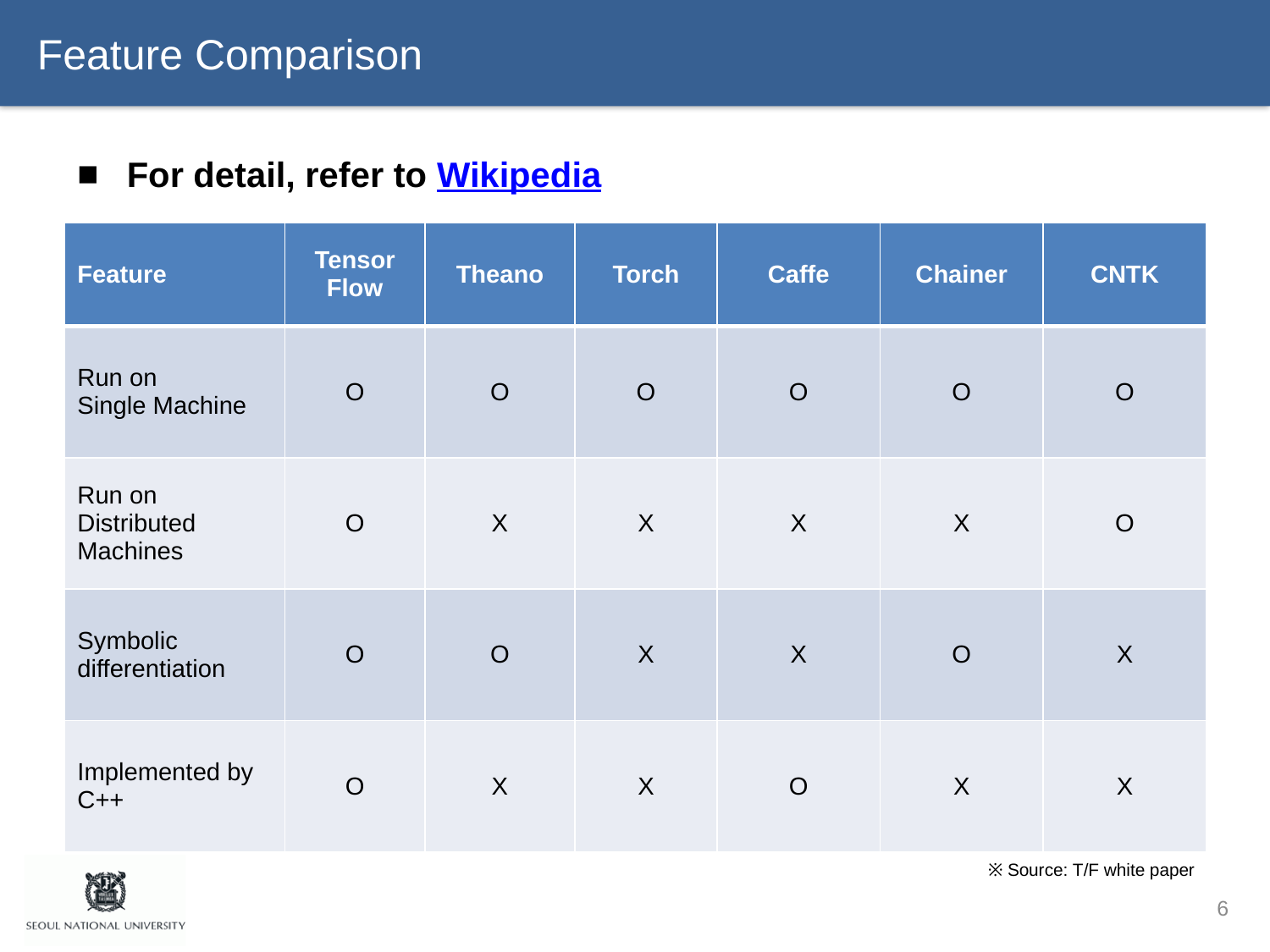

# Feature Comparison
For detail, refer to Wikipedia
| Feature | Tensor Flow | Theano | Torch | Caffe | Chainer | CNTK |
| --- | --- | --- | --- | --- | --- | --- |
| Run on Single Machine | O | O | O | O | O | O |
| Run on Distributed Machines | O | X | X | X | X | O |
| Symbolic differentiation | O | O | X | X | O | X |
| Implemented by C++ | O | X | X | O | X | X |
※ Source: T/F white paper
6